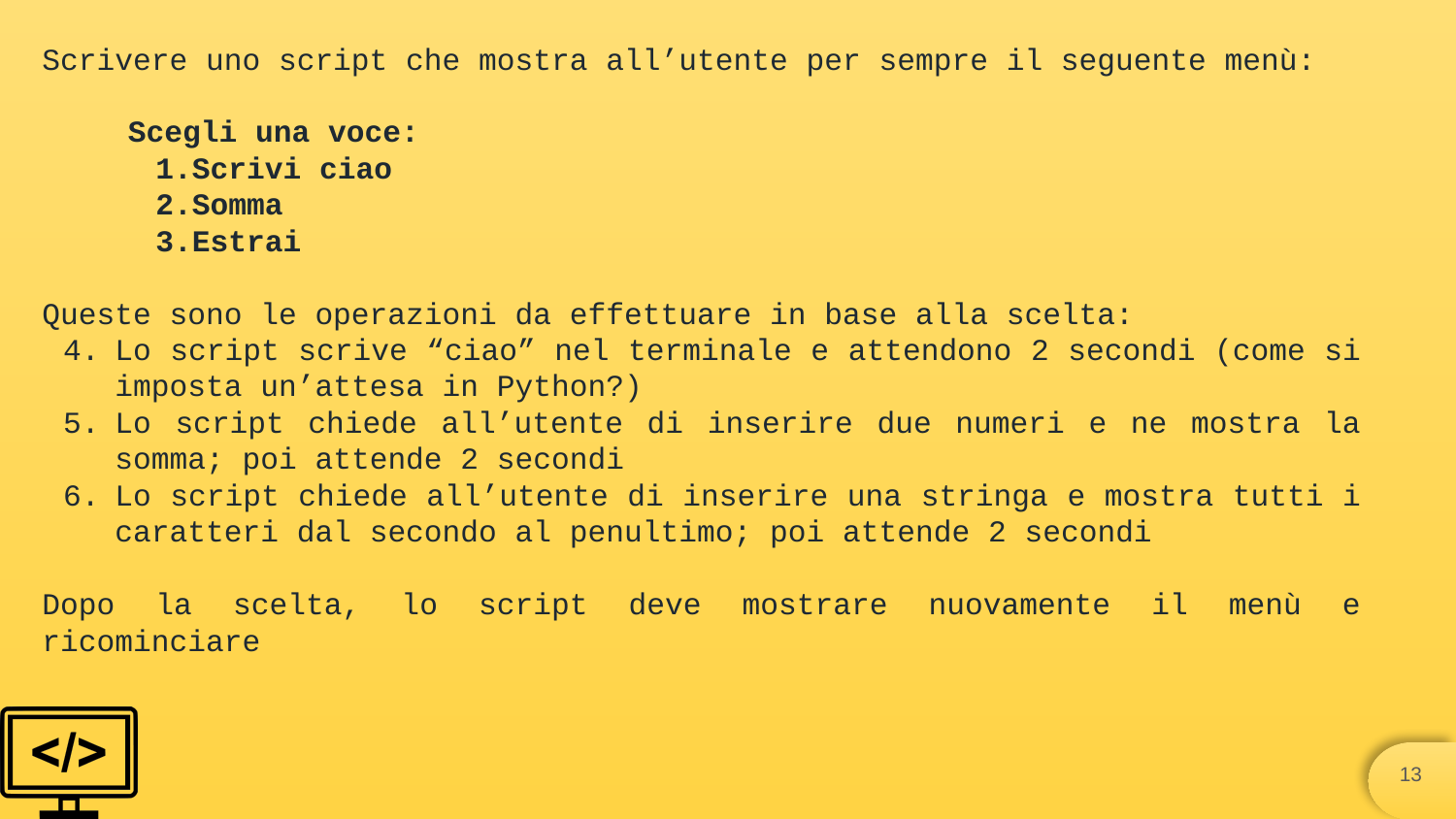

Scrivere uno script che mostra all’utente per sempre il seguente menù:

Scegli una voce:
Scrivi ciao
Somma
Estrai

Queste sono le operazioni da effettuare in base alla scelta:
Lo script scrive “ciao” nel terminale e attendono 2 secondi (come si imposta un’attesa in Python?)
Lo script chiede all’utente di inserire due numeri e ne mostra la somma; poi attende 2 secondi
Lo script chiede all’utente di inserire una stringa e mostra tutti i caratteri dal secondo al penultimo; poi attende 2 secondi

Dopo la scelta, lo script deve mostrare nuovamente il menù e ricominciare
13